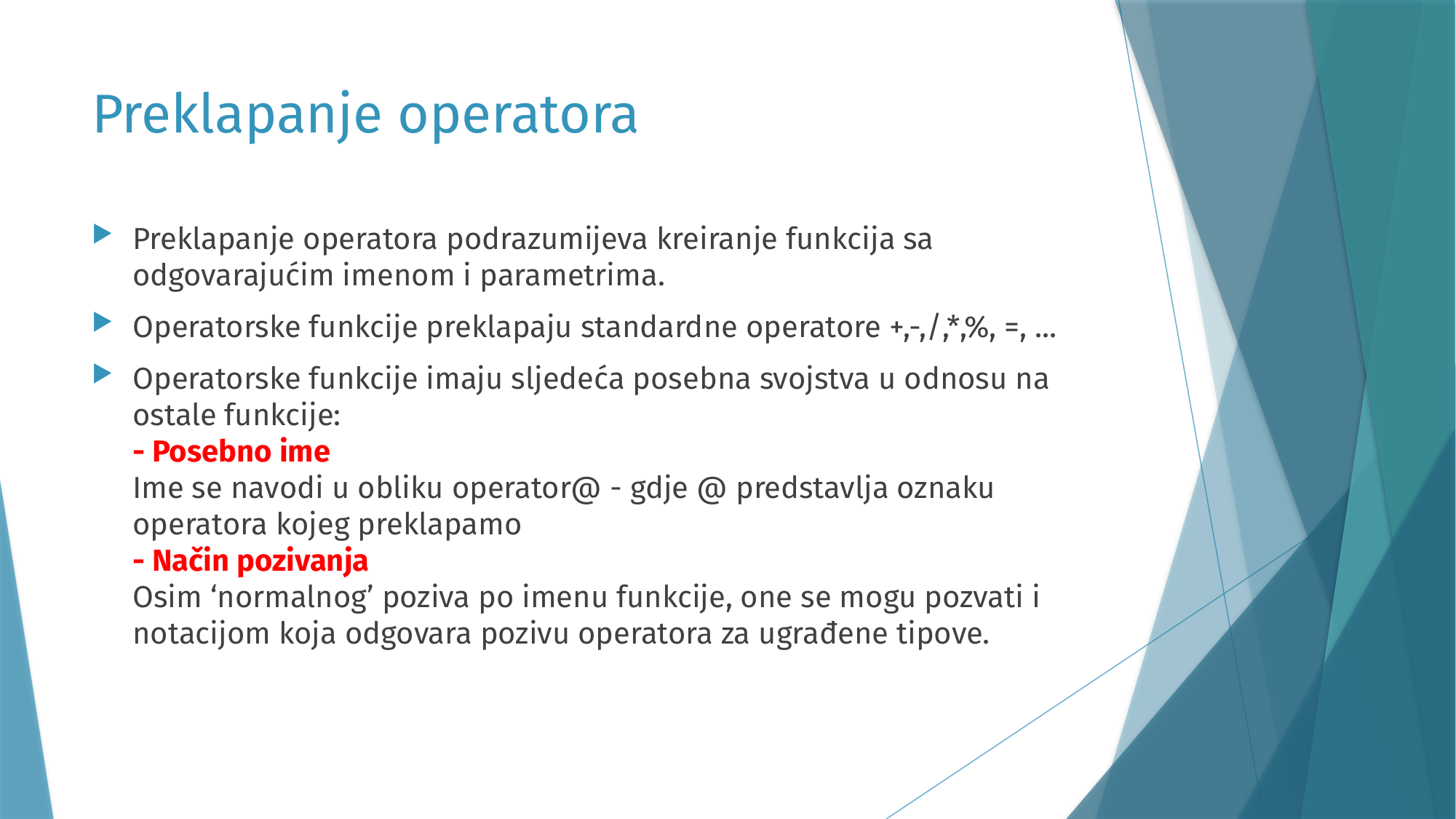

# Preklapanje operatora
Preklapanje operatora podrazumijeva kreiranje funkcija sa odgovarajućim imenom i parametrima.
Operatorske funkcije preklapaju standardne operatore +,-,/,*,%, =, ...
Operatorske funkcije imaju sljedeća posebna svojstva u odnosu na ostale funkcije:
- Posebno ime
Ime se navodi u obliku operator@ - gdje @ predstavlja oznaku operatora kojeg preklapamo
- Način pozivanja
Osim ‘normalnog’ poziva po imenu funkcije, one se mogu pozvati i notacijom koja odgovara pozivu operatora za ugrađene tipove.